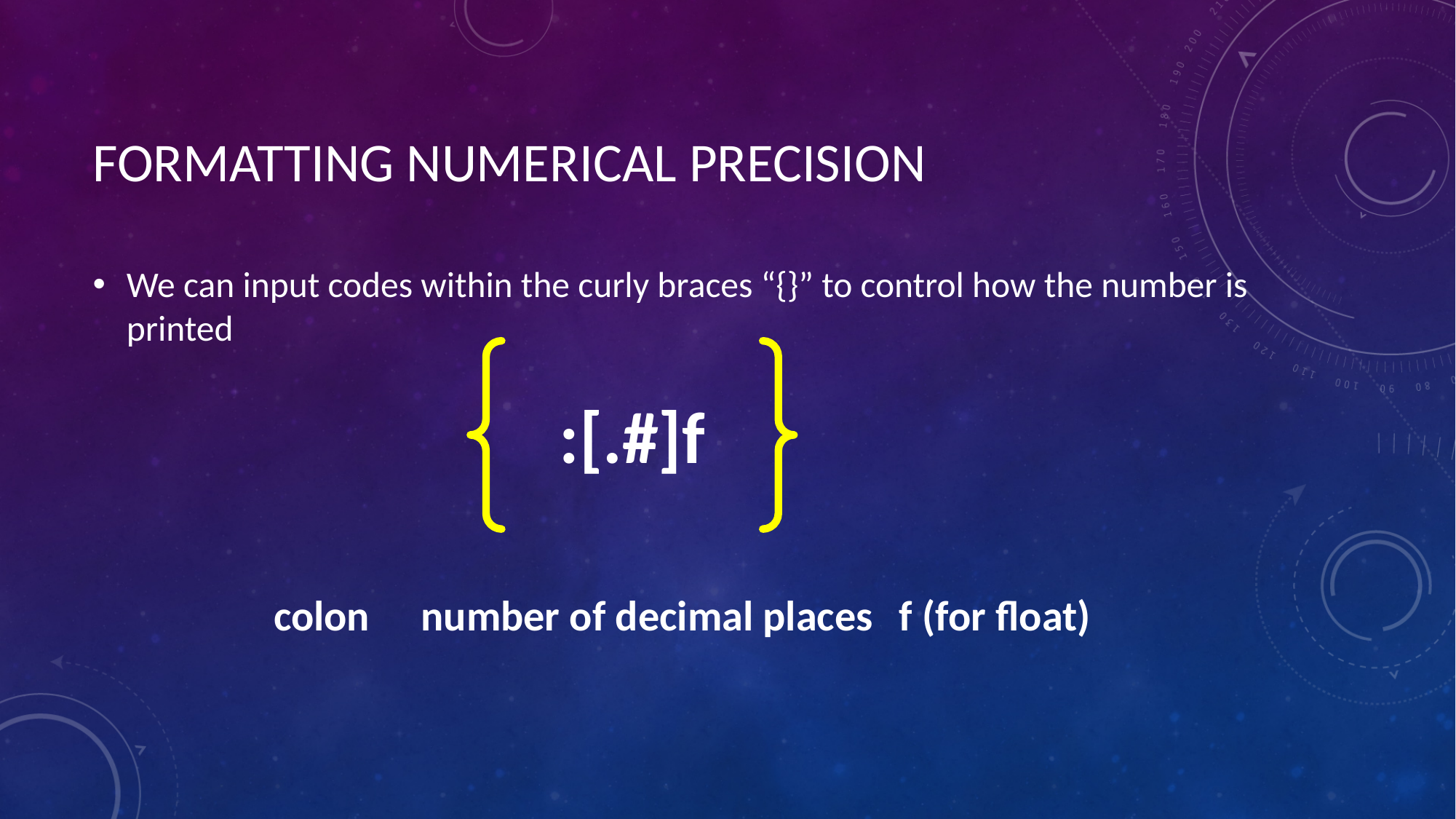

# Formatting Numerical Precision
We can input codes within the curly braces “{}” to control how the number is printed

:[.#]f
colon
number of decimal places
f (for float)